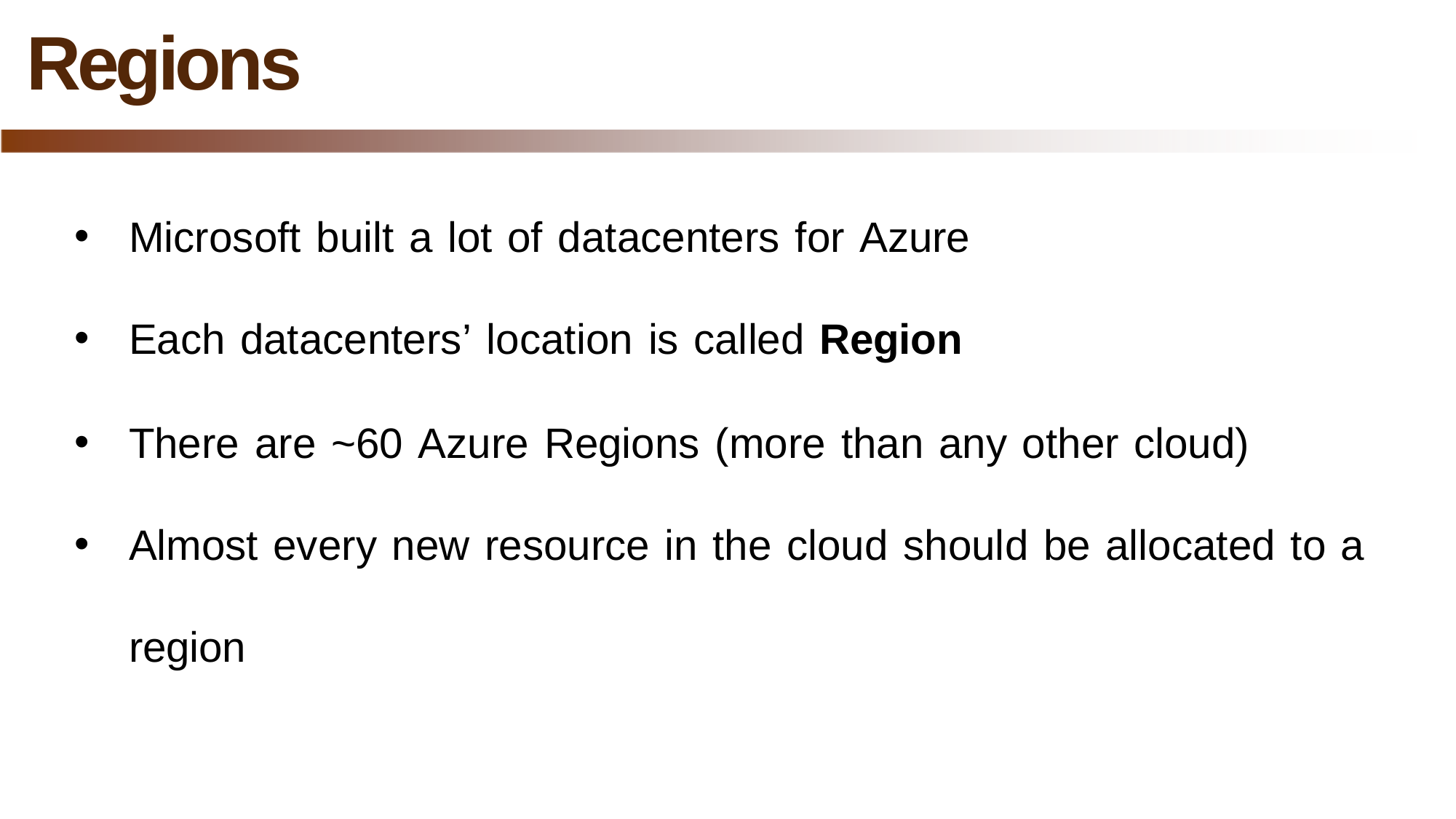

# Regions
Microsoft built a lot of datacenters for Azure

Each datacenters’ location is called Region

There are ~60 Azure Regions (more than any other cloud)
Almost every new resource in the cloud should be allocated to a region